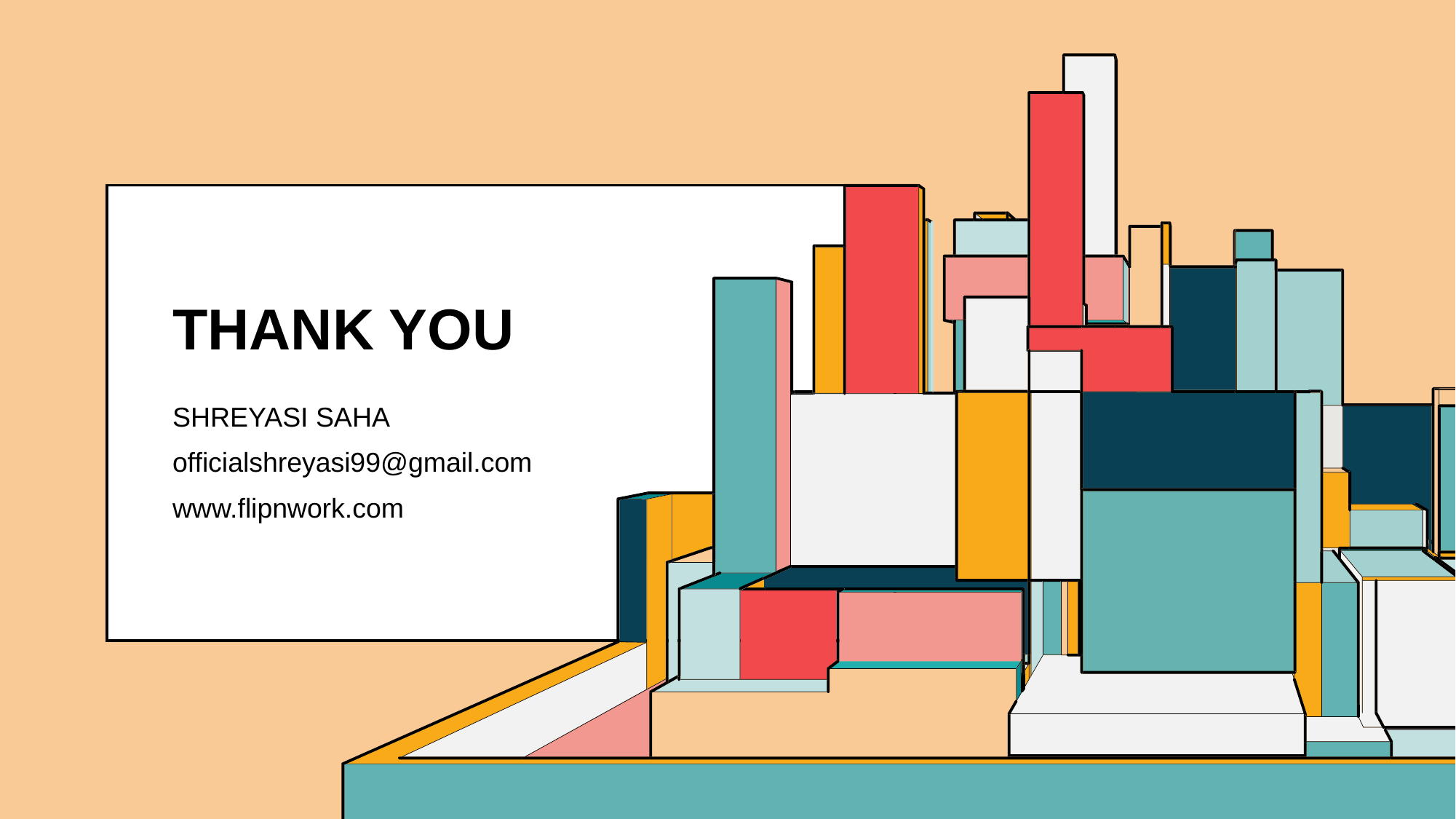

# THANK YOU
SHREYASI SAHA
officialshreyasi99@gmail.com
www.flipnwork.com